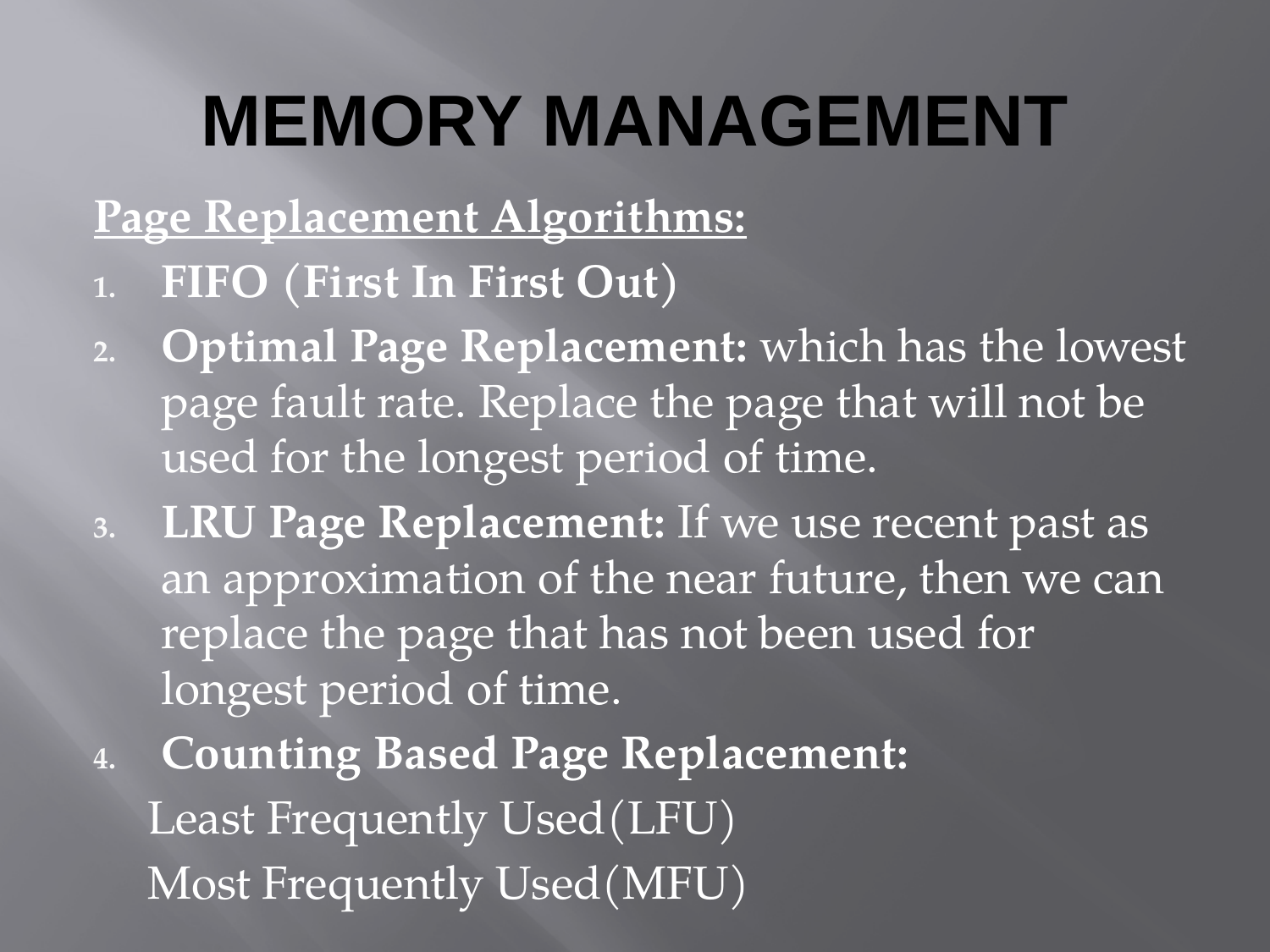

# MEMORY MANAGEMENT
Page Replacement Algorithms:
FIFO (First In First Out)
Optimal Page Replacement: which has the lowest page fault rate. Replace the page that will not be used for the longest period of time.
LRU Page Replacement: If we use recent past as an approximation of the near future, then we can replace the page that has not been used for longest period of time.
Counting Based Page Replacement:
		Least Frequently Used(LFU)
		Most Frequently Used(MFU)